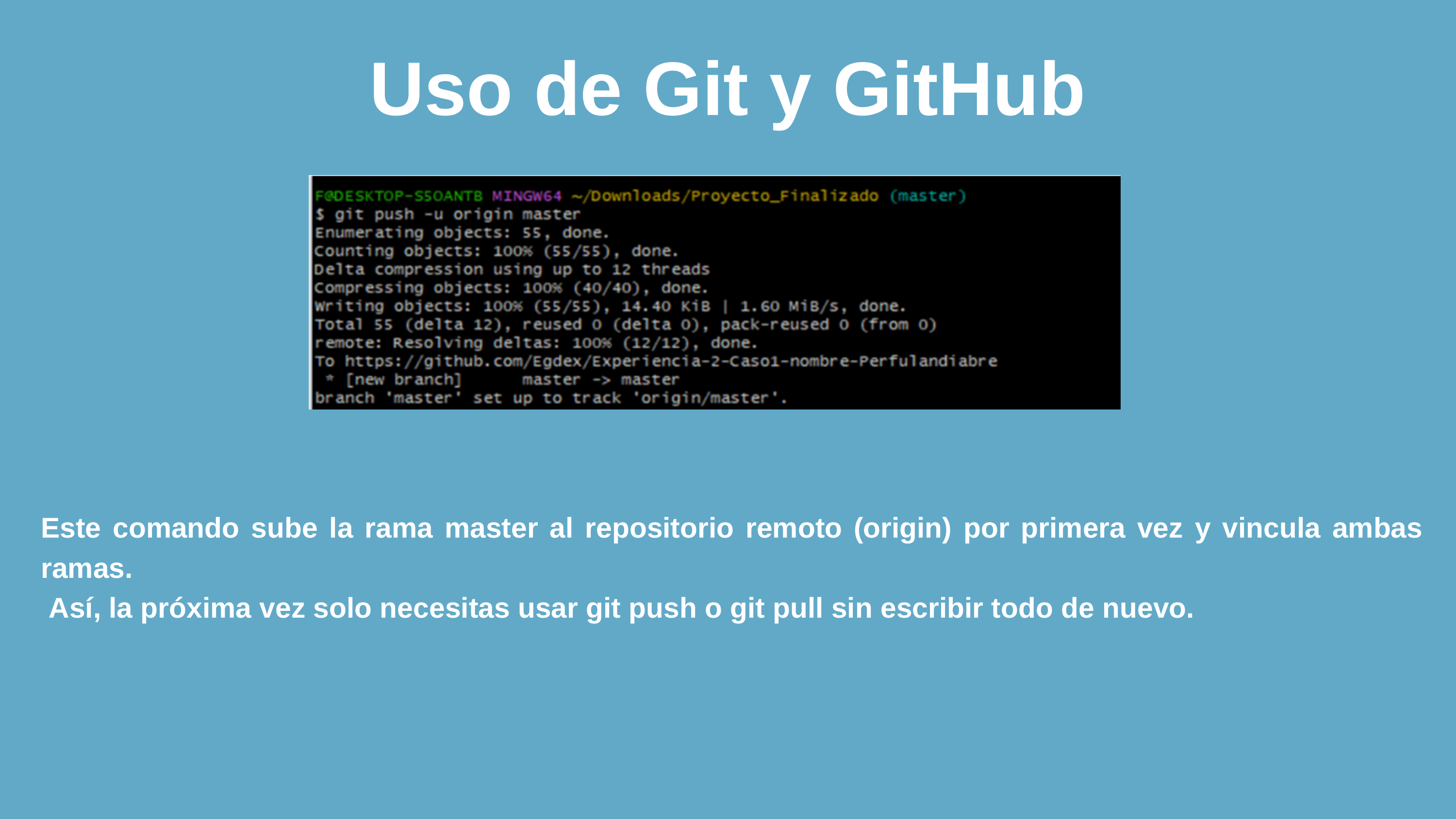

Uso de Git y GitHub

Este comando sube la rama master al repositorio remoto (origin) por primera vez y vincula ambas ramas.
 Así, la próxima vez solo necesitas usar git push o git pull sin escribir todo de nuevo.